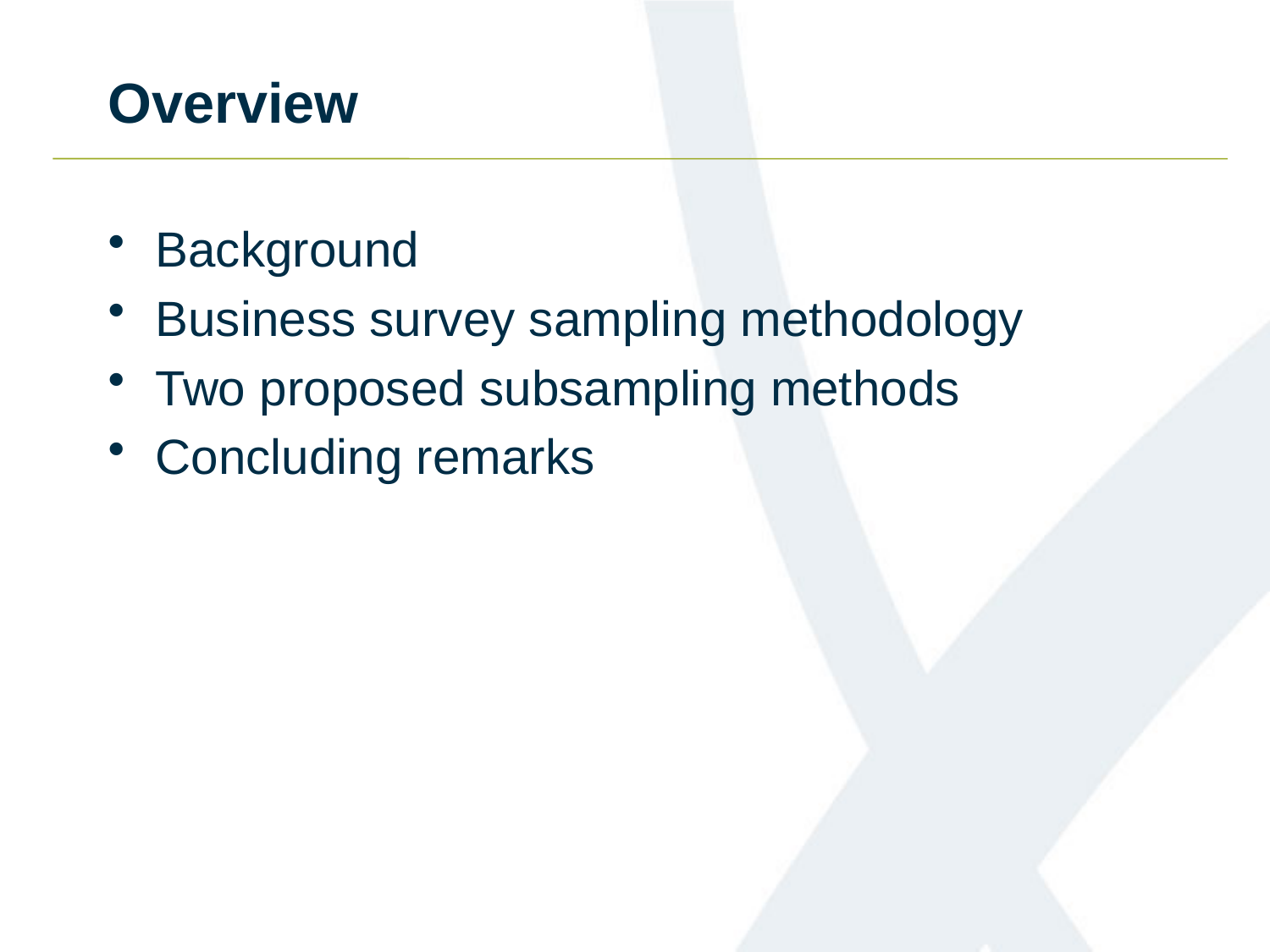

# Overview
Background
Business survey sampling methodology
Two proposed subsampling methods
Concluding remarks